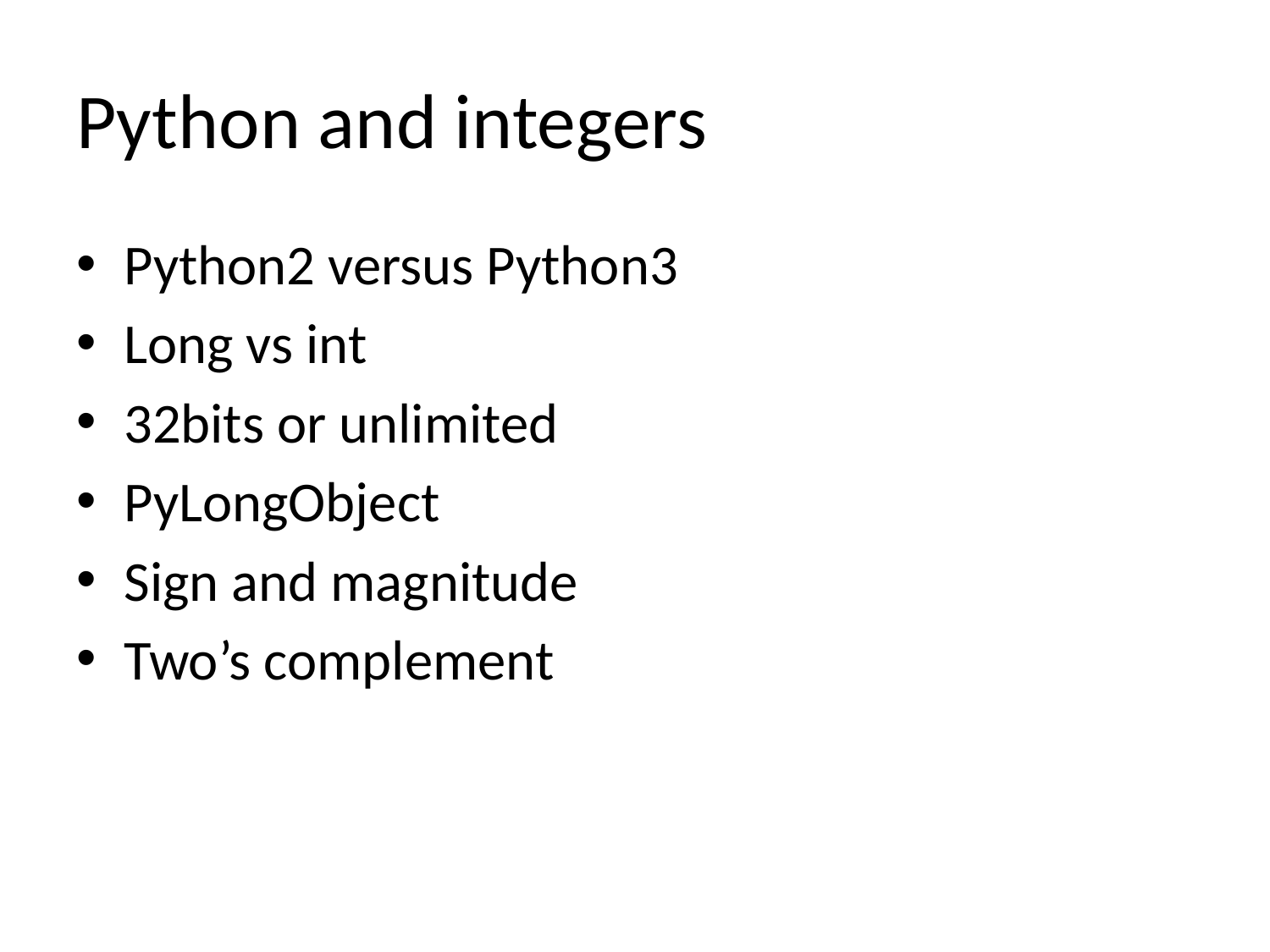

# Python and integers
Python2 versus Python3
Long vs int
32bits or unlimited
PyLongObject
Sign and magnitude
Two’s complement